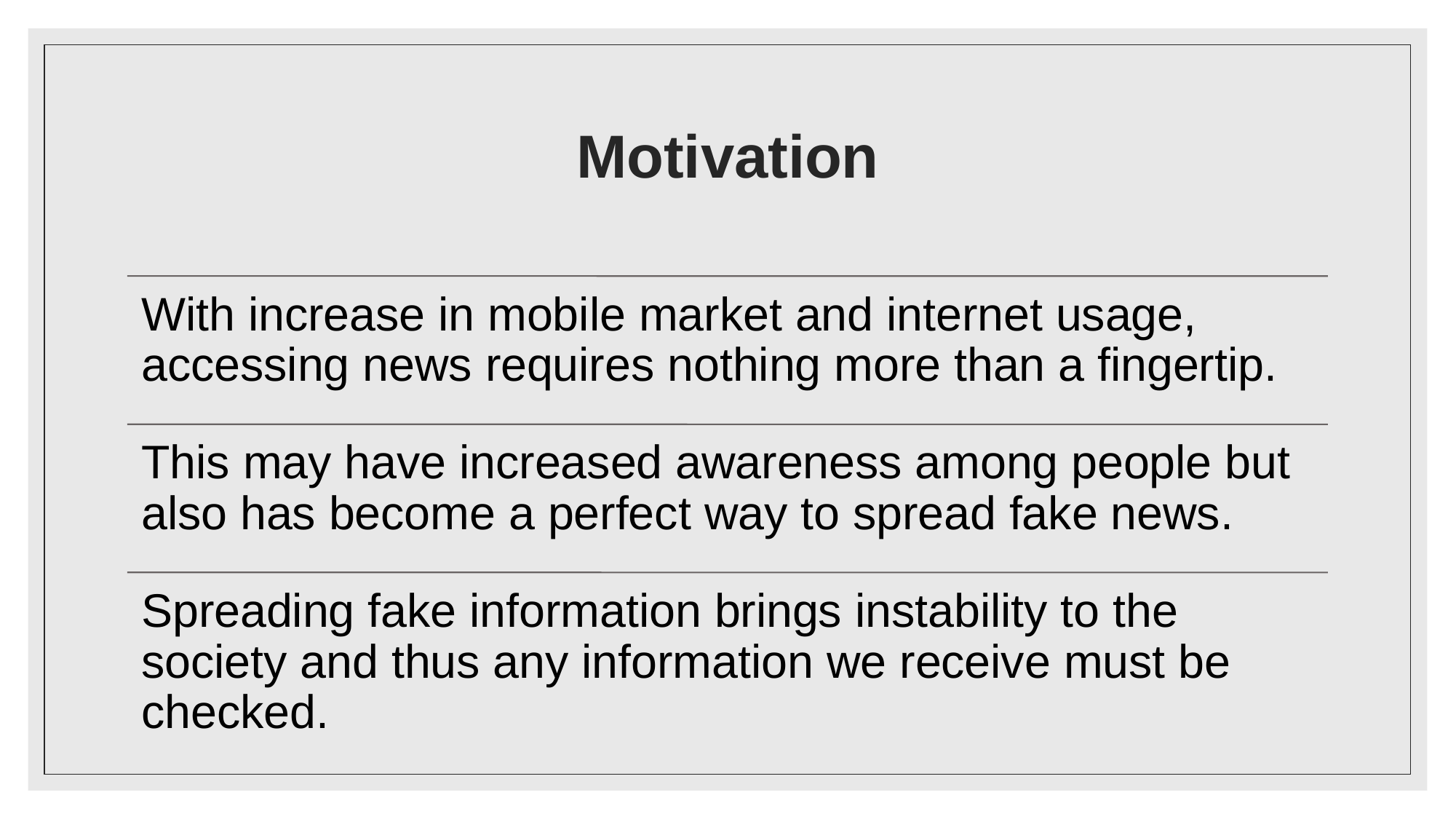

# Motivation
With increase in mobile market and internet usage, accessing news requires nothing more than a fingertip.
This may have increased awareness among people but also has become a perfect way to spread fake news.
Spreading fake information brings instability to the society and thus any information we receive must be checked.